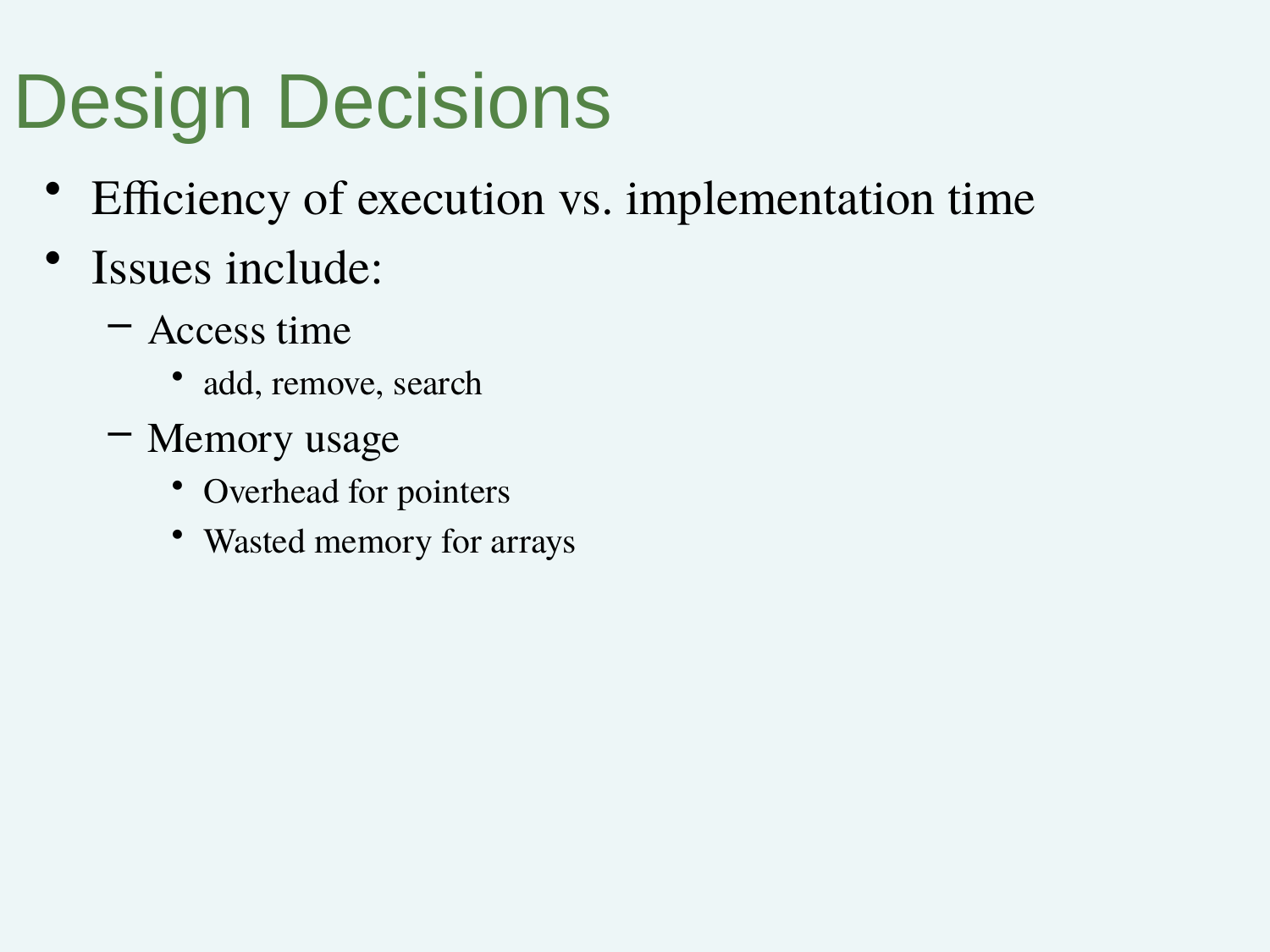

# Design Decisions
Efficiency of execution vs. implementation time
Issues include:
Access time
add, remove, search
Memory usage
Overhead for pointers
Wasted memory for arrays